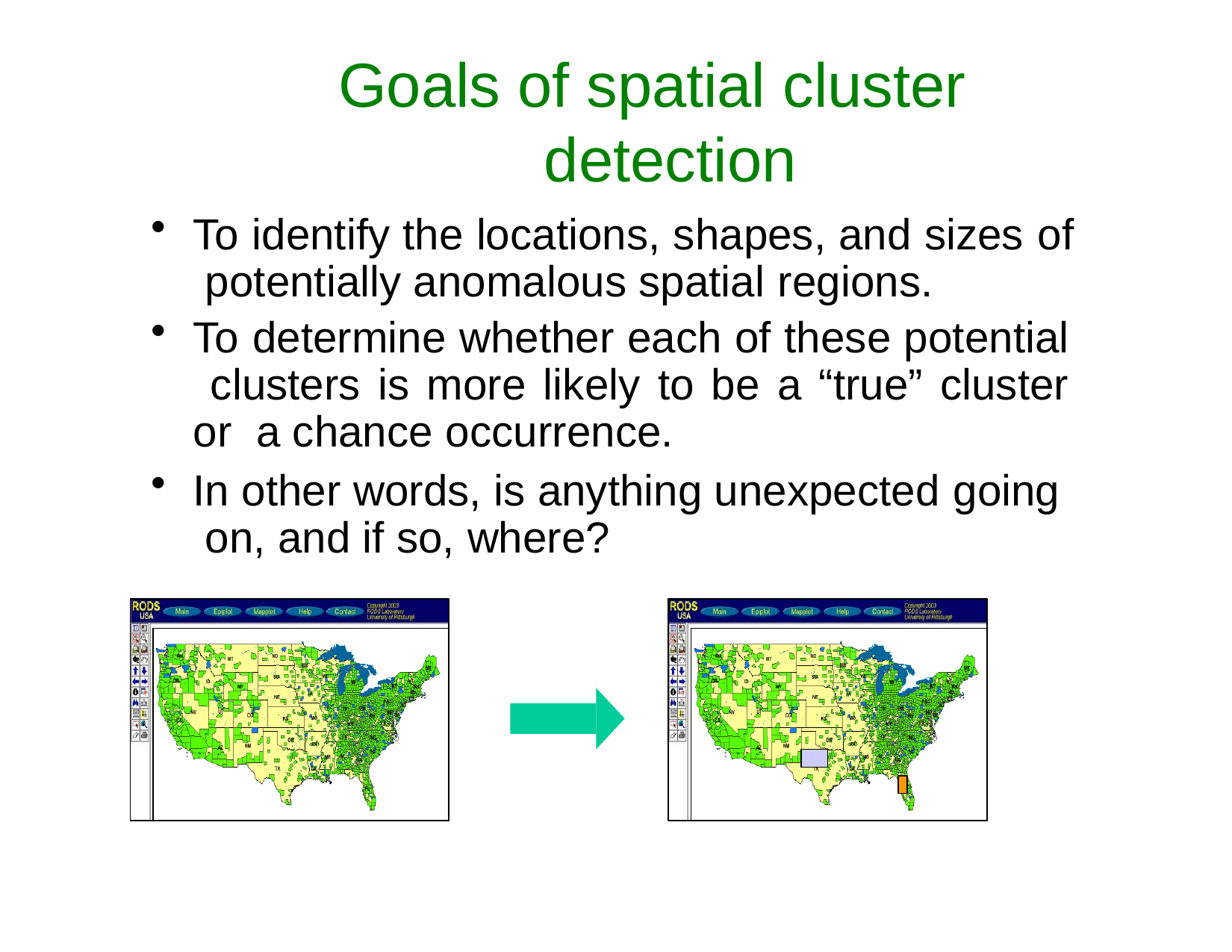

# Goals of spatial cluster  detection
To identify the locations, shapes, and sizes of  potentially anomalous spatial regions.
To determine whether each of these potential  clusters is more likely to be a “true” cluster or  a chance occurrence.
In other words, is anything unexpected going  on, and if so, where?